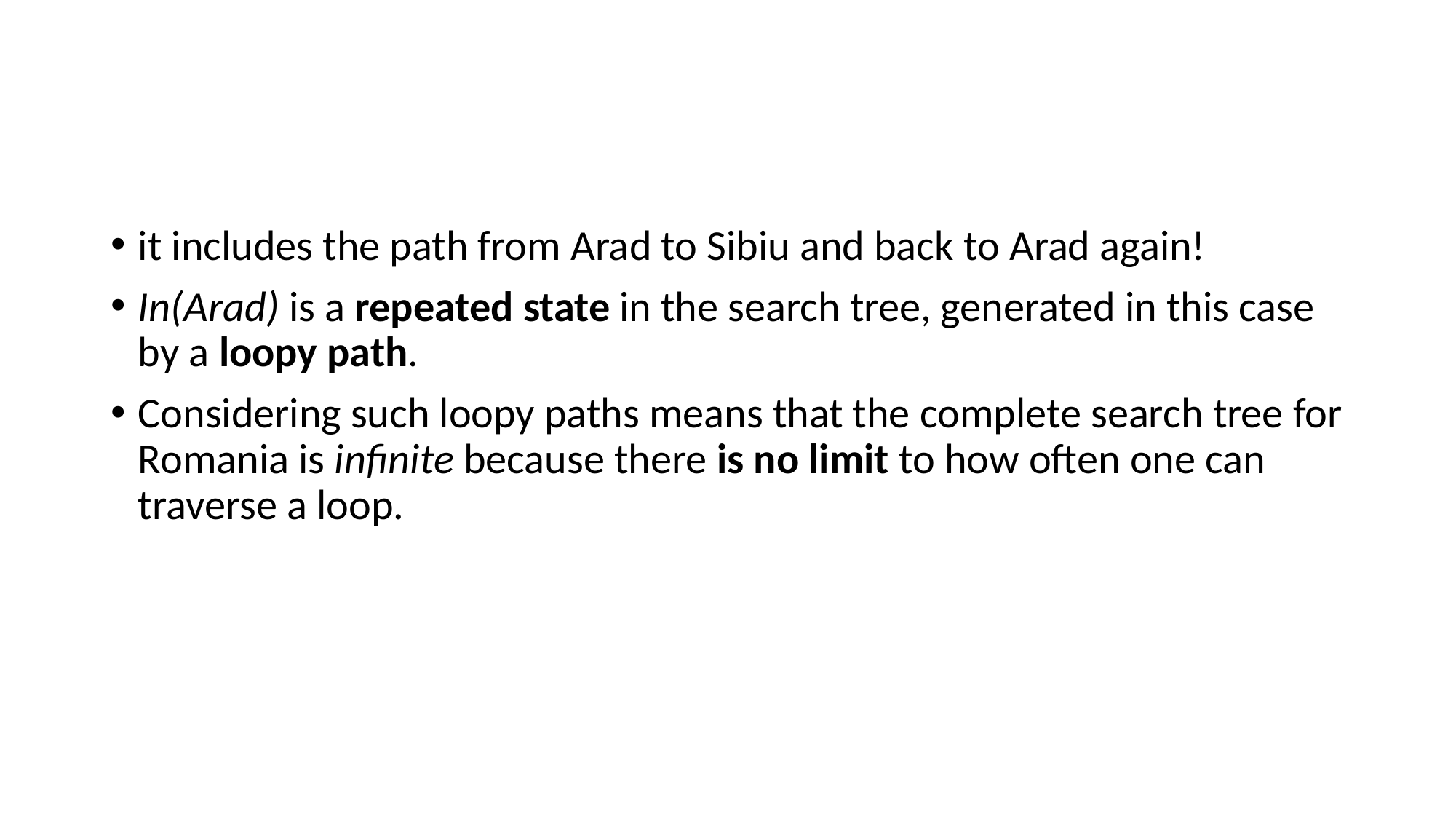

#
it includes the path from Arad to Sibiu and back to Arad again!
In(Arad) is a repeated state in the search tree, generated in this case by a loopy path.
Considering such loopy paths means that the complete search tree for Romania is infinite because there is no limit to how often one can traverse a loop.